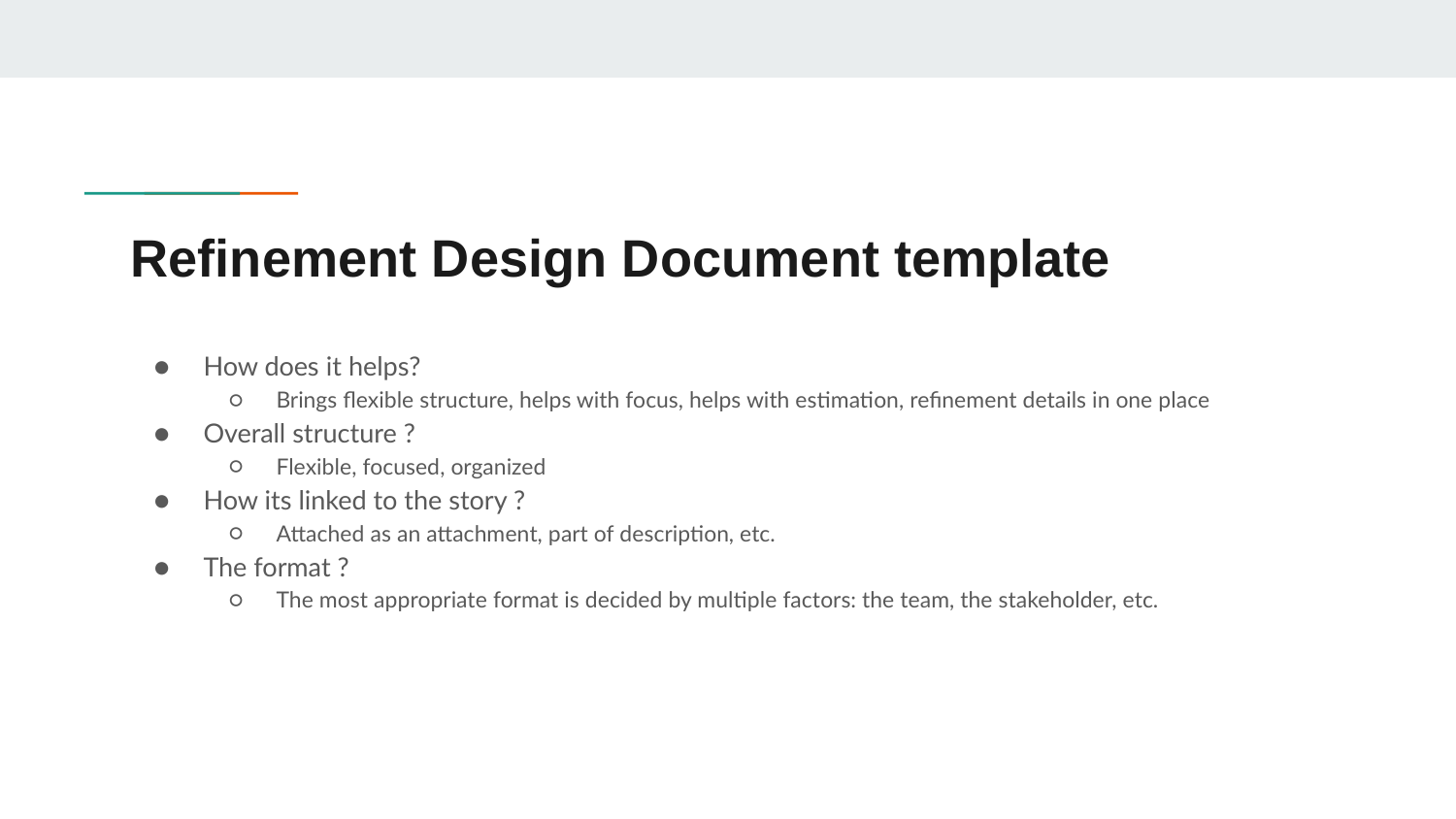

# Refinement Design Document template
How does it helps?
Brings flexible structure, helps with focus, helps with estimation, refinement details in one place
Overall structure ?
Flexible, focused, organized
How its linked to the story ?
Attached as an attachment, part of description, etc.
The format ?
The most appropriate format is decided by multiple factors: the team, the stakeholder, etc.